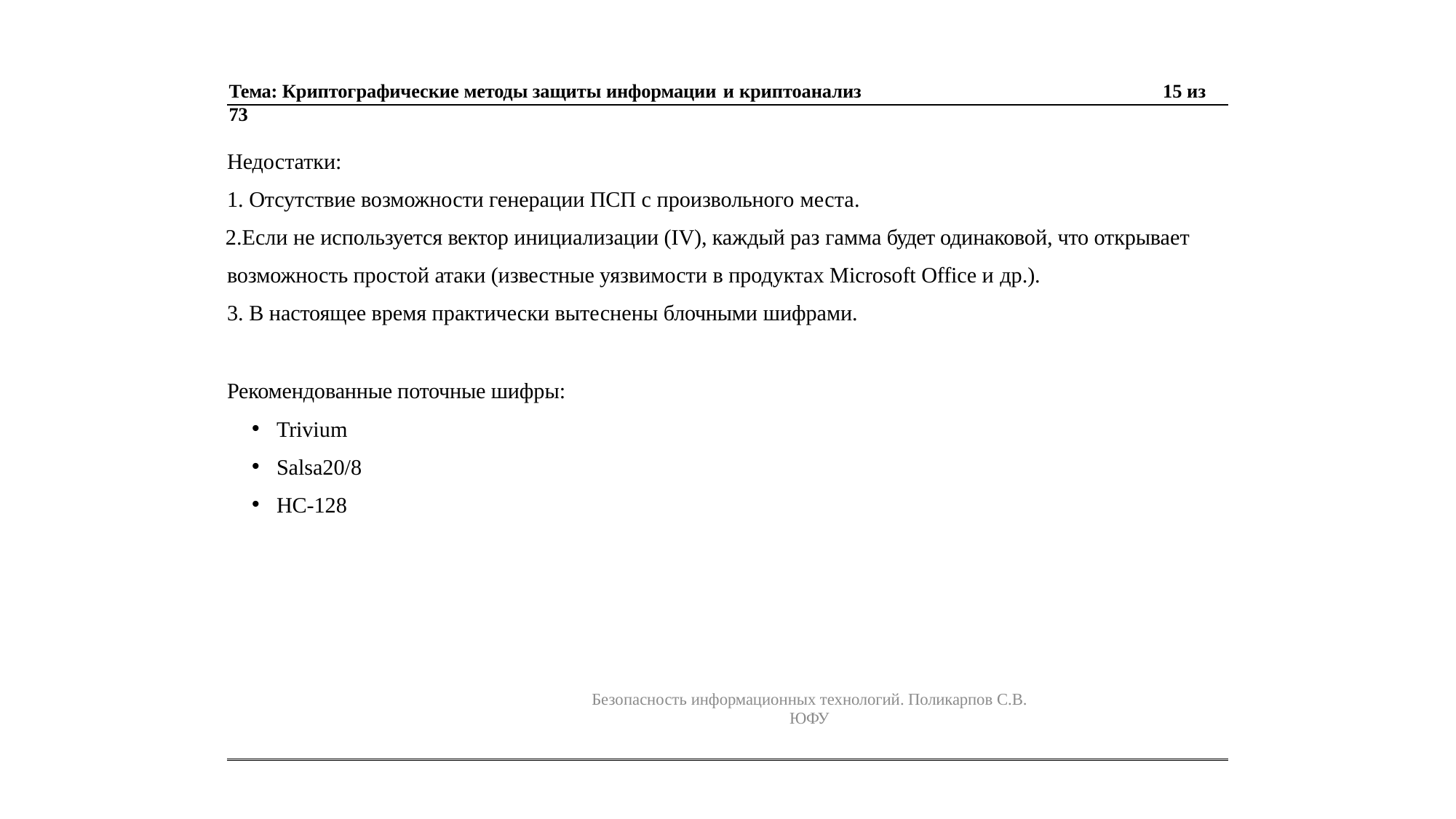

Тема: Криптографические методы защиты информации и криптоанализ	15 из 73

Недостатки:
Отсутствие возможности генерации ПСП с произвольного места.
Если не используется вектор инициализации (IV), каждый раз гамма будет одинаковой, что открывает  возможность простой атаки (известные уязвимости в продуктах Microsoft Office и др.).
В настоящее время практически вытеснены блочными шифрами.

Рекомендованные поточные шифры:
Trivium
Salsa20/8
HC-128

Безопасность информационных технологий. Поликарпов С.В. ЮФУ